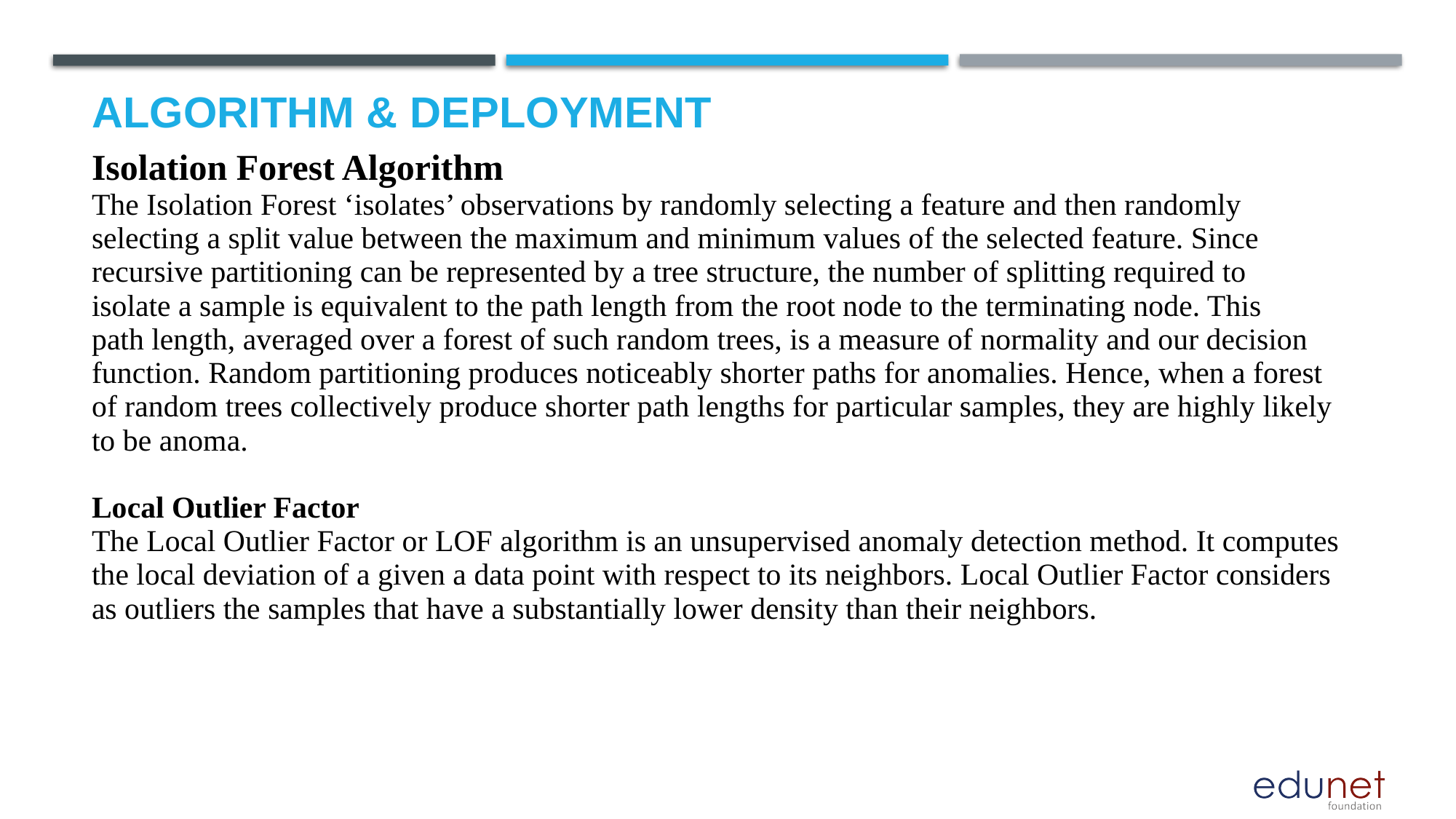

# Algorithm & Deployment
| Isolation Forest Algorithm The Isolation Forest ‘isolates’ observations by randomly selecting a feature and then randomly selecting a split value between the maximum and minimum values of the selected feature. Since recursive partitioning can be represented by a tree structure, the number of splitting required to isolate a sample is equivalent to the path length from the root node to the terminating node. This path length, averaged over a forest of such random trees, is a measure of normality and our decision function. Random partitioning produces noticeably shorter paths for anomalies. Hence, when a forest of random trees collectively produce shorter path lengths for particular samples, they are highly likely to be anoma. Local Outlier Factor The Local Outlier Factor or LOF algorithm is an unsupervised anomaly detection method. It computes the local deviation of a given a data point with respect to its neighbors. Local Outlier Factor considers as outliers the samples that have a substantially lower density than their neighbors. |
| --- |